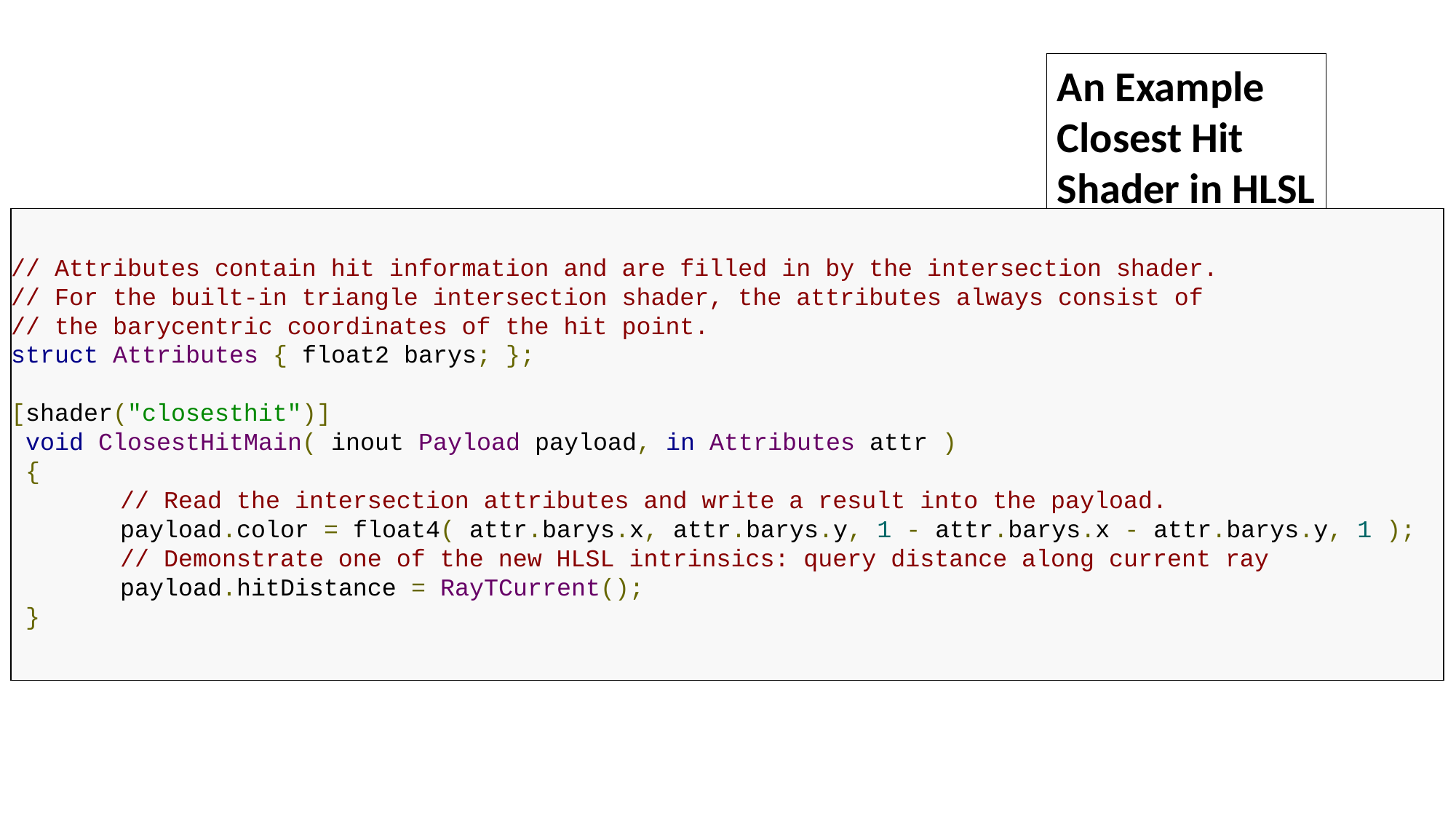

An Example
Closest Hit
Shader in HLSL
// Attributes contain hit information and are filled in by the intersection shader.
// For the built-in triangle intersection shader, the attributes always consist of
// the barycentric coordinates of the hit point.
struct Attributes { float2 barys; };
[shader("closesthit")]
 void ClosestHitMain( inout Payload payload, in Attributes attr )
 {
	// Read the intersection attributes and write a result into the payload.
	payload.color = float4( attr.barys.x, attr.barys.y, 1 - attr.barys.x - attr.barys.y, 1 );
	// Demonstrate one of the new HLSL intrinsics: query distance along current ray
 	payload.hitDistance = RayTCurrent();
 }